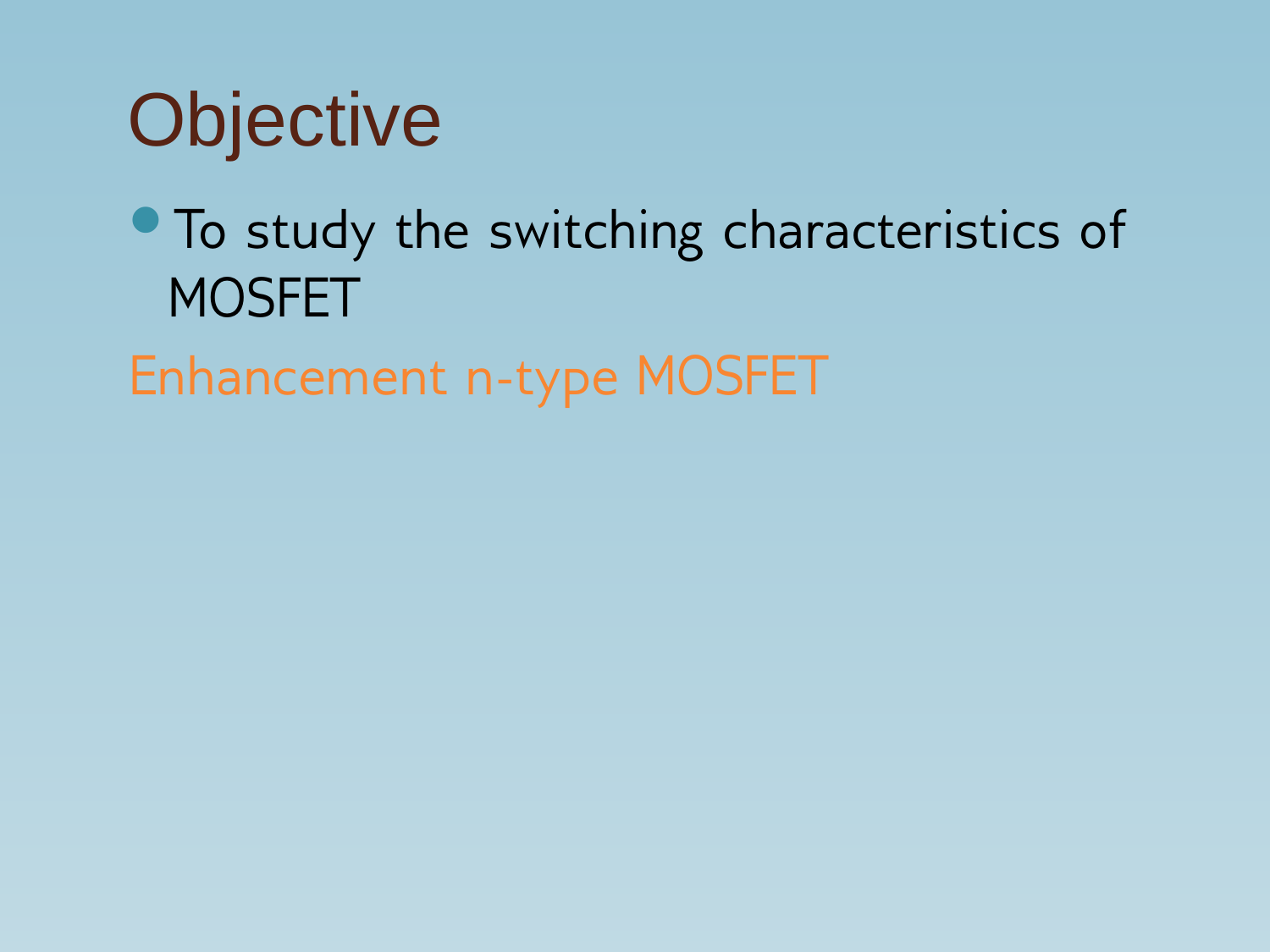

# Objective
To study the switching characteristics of MOSFET
Enhancement n-type MOSFET